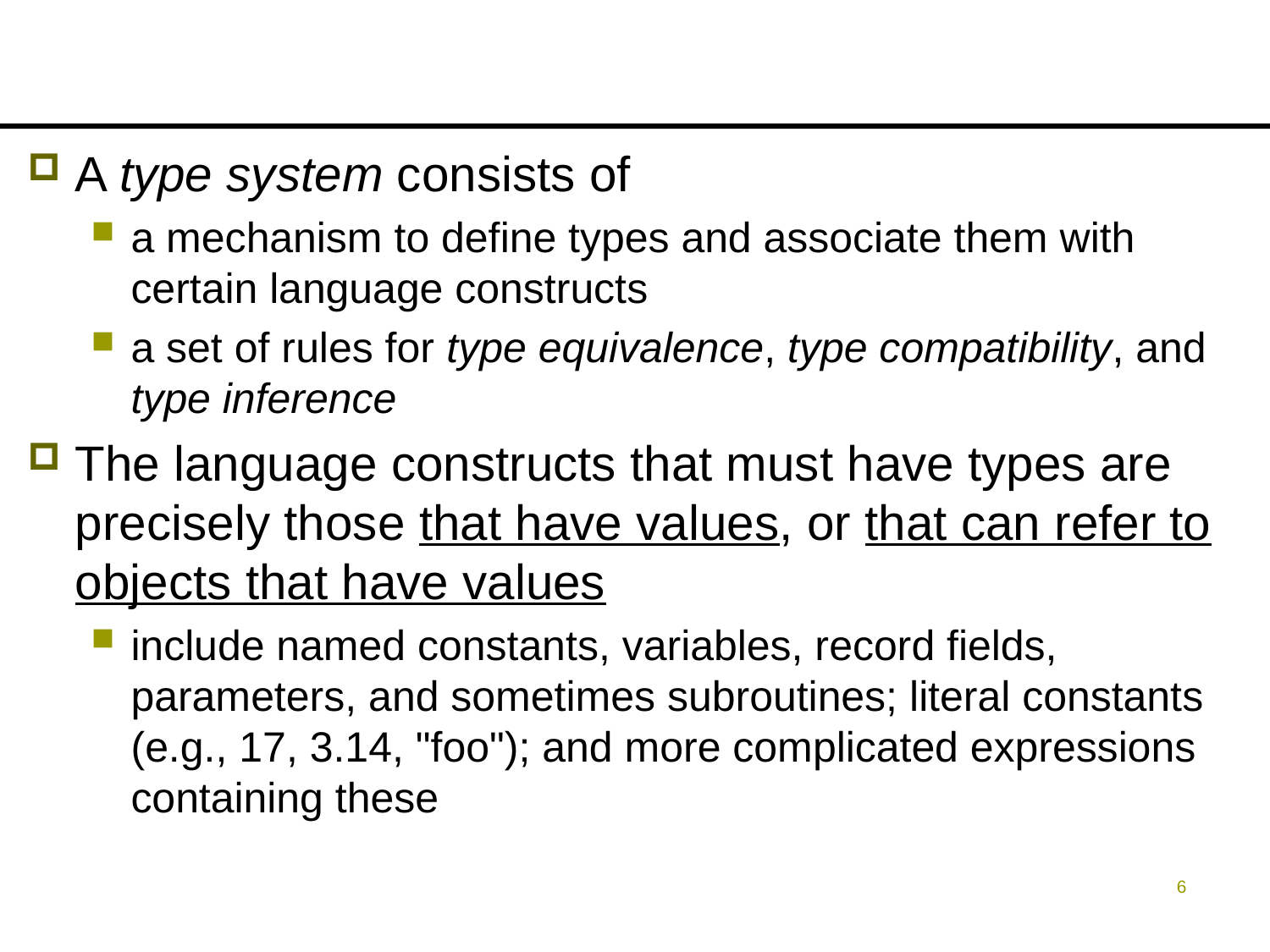

#
A type system consists of
a mechanism to define types and associate them with certain language constructs
a set of rules for type equivalence, type compatibility, and type inference
The language constructs that must have types are precisely those that have values, or that can refer to objects that have values
include named constants, variables, record fields, parameters, and sometimes subroutines; literal constants (e.g., 17, 3.14, "foo"); and more complicated expressions containing these
6